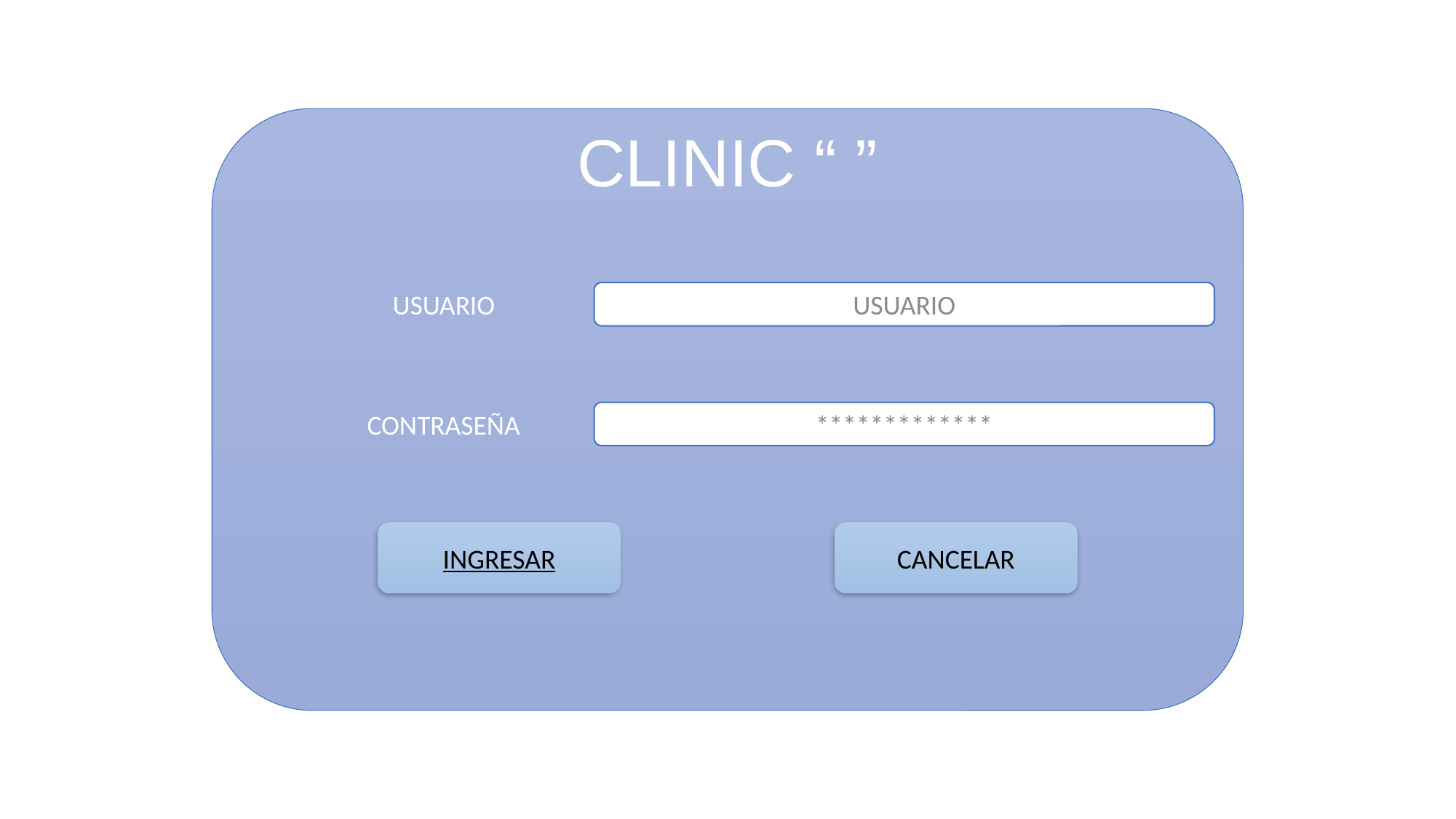

CLINIC “ ”
USUARIO
USUARIO
CONTRASEÑA
*************
INGRESAR
CANCELAR